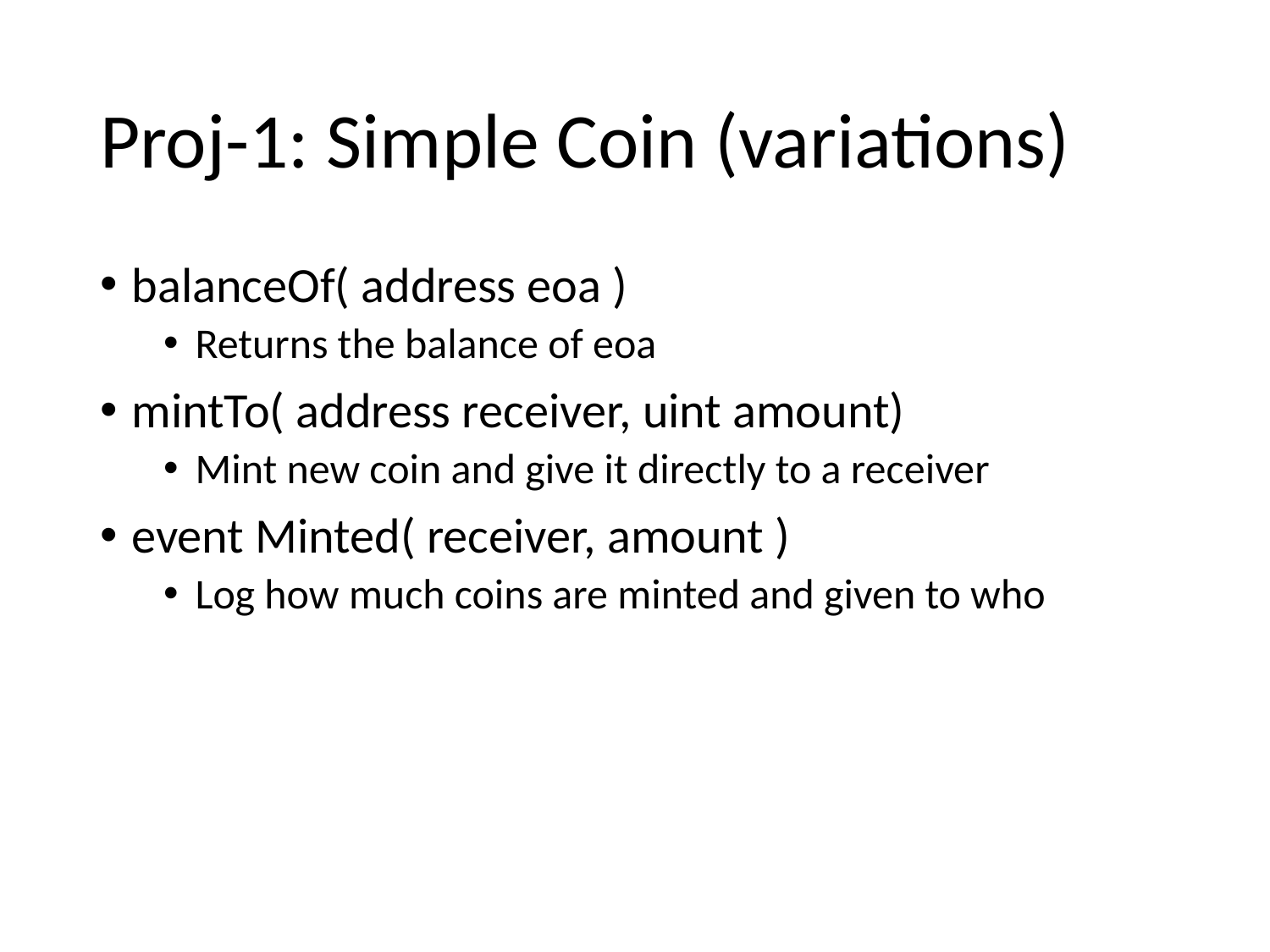

# Proj-1: Simple Coin (variations)
balanceOf( address eoa )
Returns the balance of eoa
mintTo( address receiver, uint amount)
Mint new coin and give it directly to a receiver
event Minted( receiver, amount )
Log how much coins are minted and given to who